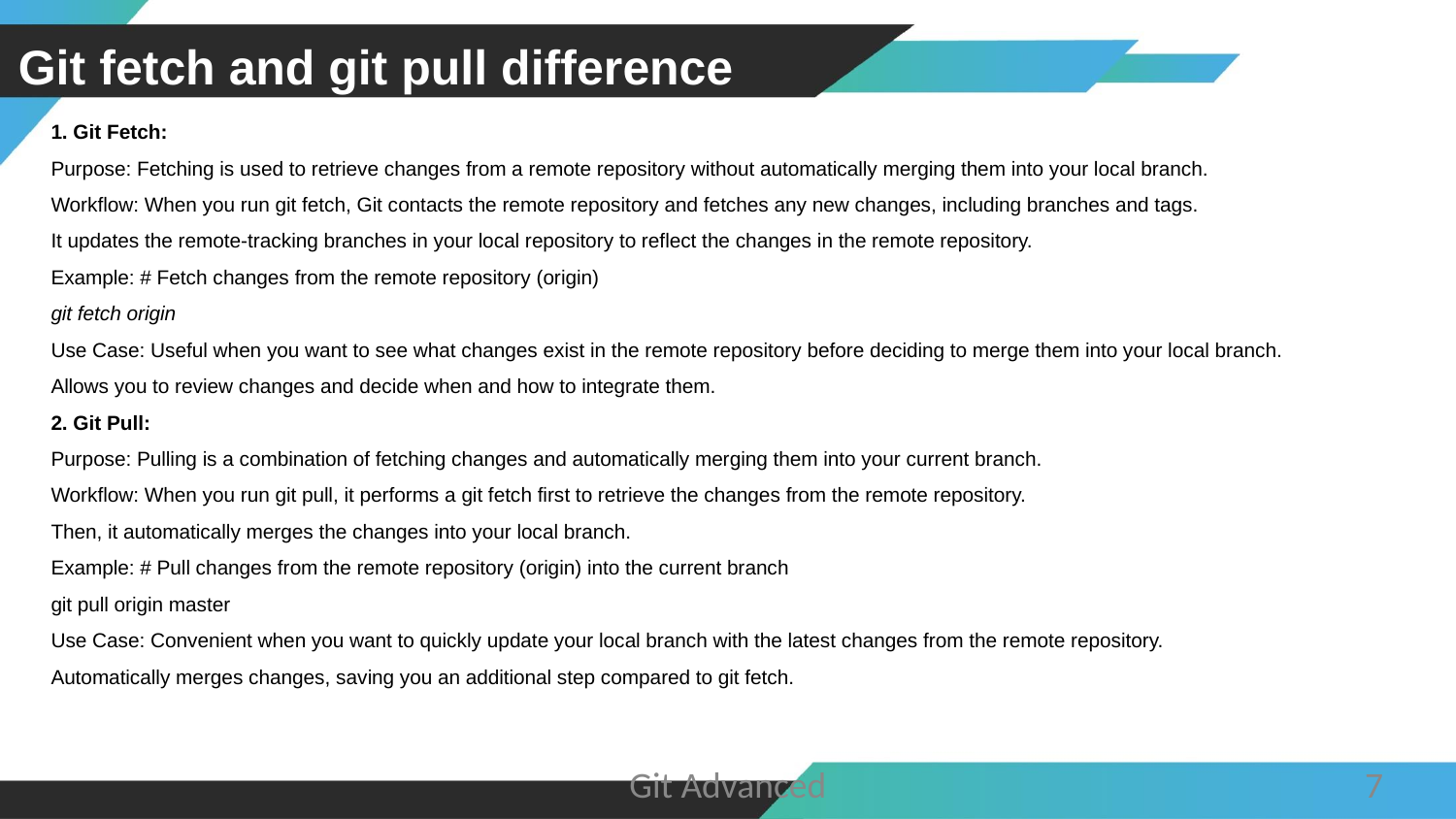

Git fetch and git pull difference
1. Git Fetch:
Purpose: Fetching is used to retrieve changes from a remote repository without automatically merging them into your local branch.
Workflow: When you run git fetch, Git contacts the remote repository and fetches any new changes, including branches and tags.
It updates the remote-tracking branches in your local repository to reflect the changes in the remote repository.
Example: # Fetch changes from the remote repository (origin)
git fetch origin
Use Case: Useful when you want to see what changes exist in the remote repository before deciding to merge them into your local branch. Allows you to review changes and decide when and how to integrate them.
2. Git Pull:
Purpose: Pulling is a combination of fetching changes and automatically merging them into your current branch.
Workflow: When you run git pull, it performs a git fetch first to retrieve the changes from the remote repository.
Then, it automatically merges the changes into your local branch.
Example: # Pull changes from the remote repository (origin) into the current branch
git pull origin master
Use Case: Convenient when you want to quickly update your local branch with the latest changes from the remote repository.
Automatically merges changes, saving you an additional step compared to git fetch.
Git Advanced
7